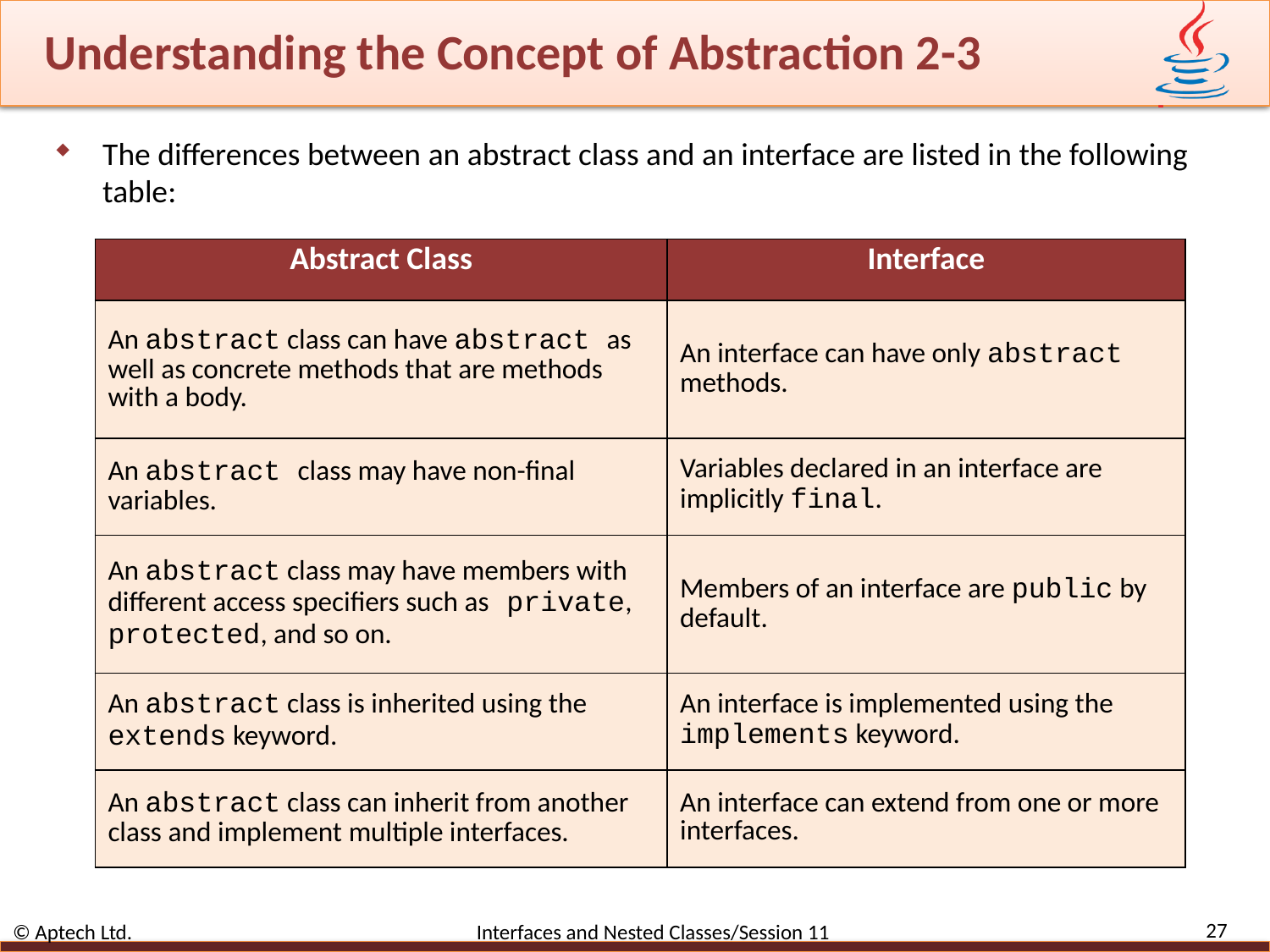

# Understanding the Concept of Abstraction 2-3
The differences between an abstract class and an interface are listed in the following table:
| Abstract Class | Interface |
| --- | --- |
| An abstract class can have abstract as well as concrete methods that are methods with a body. | An interface can have only abstract methods. |
| An abstract class may have non-final variables. | Variables declared in an interface are implicitly final. |
| An abstract class may have members with different access specifiers such as private, protected, and so on. | Members of an interface are public by default. |
| An abstract class is inherited using the extends keyword. | An interface is implemented using the implements keyword. |
| An abstract class can inherit from another class and implement multiple interfaces. | An interface can extend from one or more interfaces. |
27
© Aptech Ltd.                                                                       Interfaces and Nested Classes/Session 11